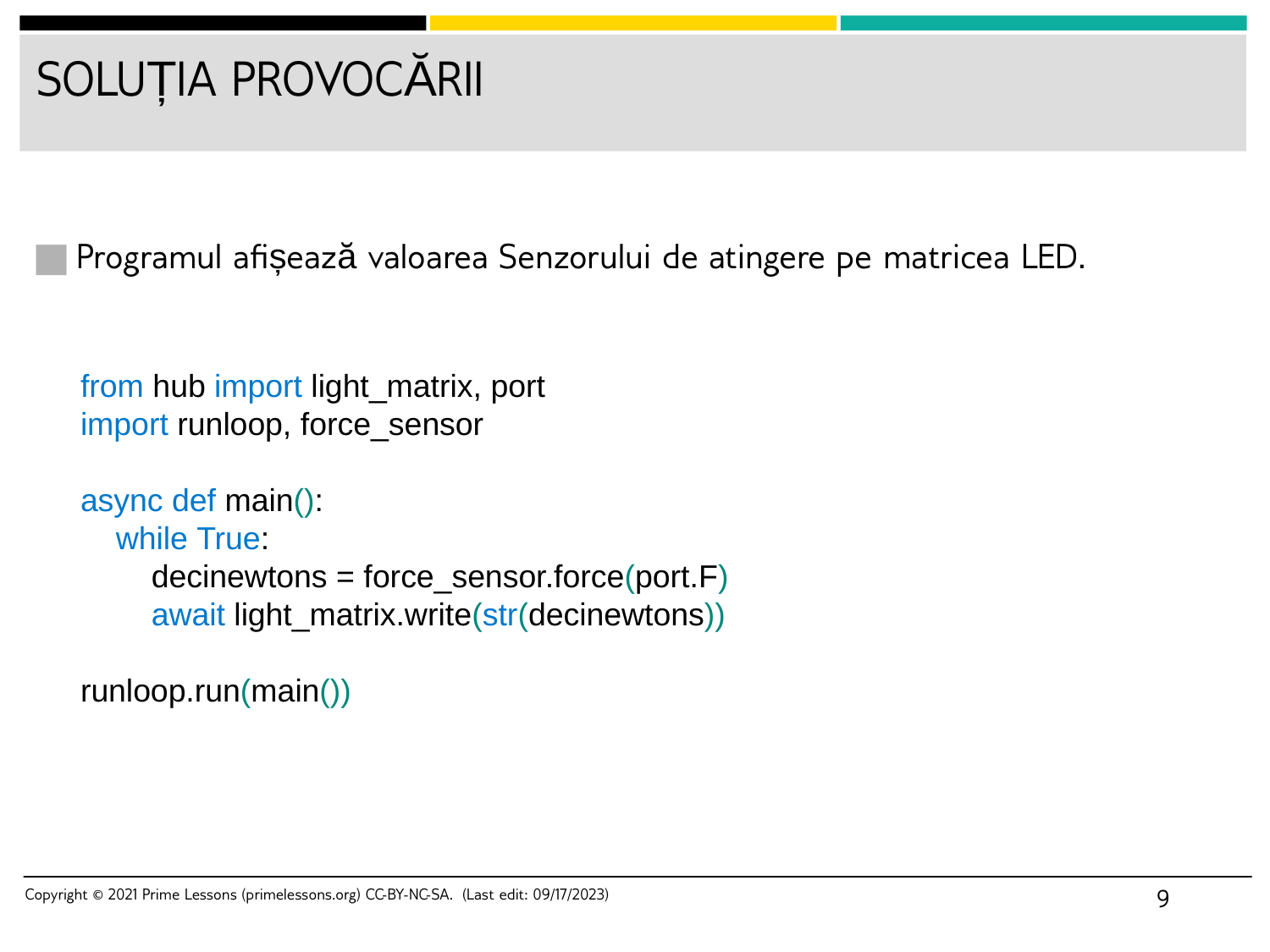

# SOLUȚIA PROVOCĂRII
Programul afișează valoarea Senzorului de atingere pe matricea LED.

from hub import light_matrix, port
import runloop, force_sensor
async def main():
    while True:
        decinewtons = force_sensor.force(port.F)
        await light_matrix.write(str(decinewtons))

runloop.run(main())
9
Copyright © 2021 Prime Lessons (primelessons.org) CC-BY-NC-SA.  (Last edit: 09/17/2023)